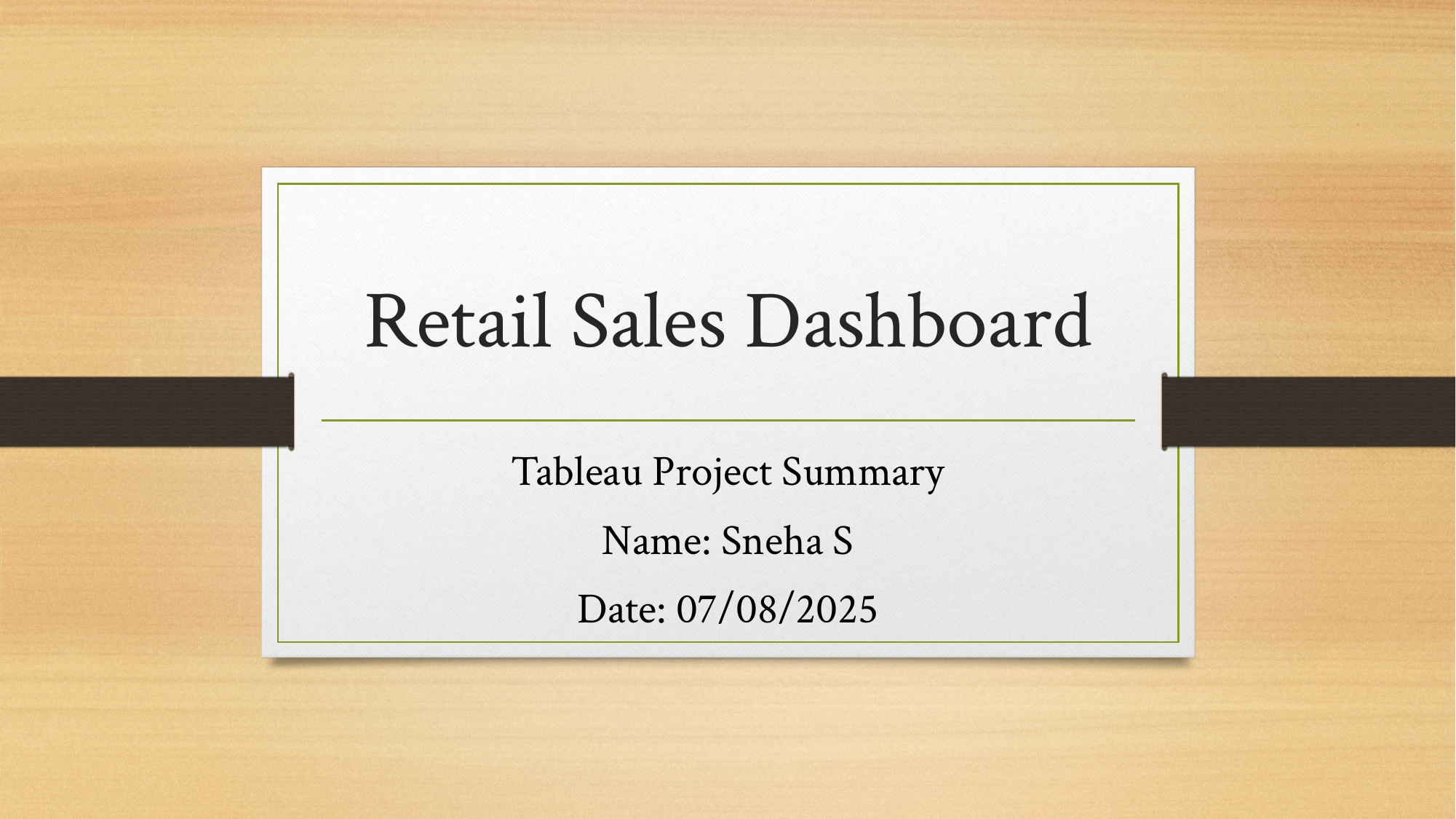

# Retail Sales Dashboard
Tableau Project Summary
Name: Sneha S
Date: 07/08/2025